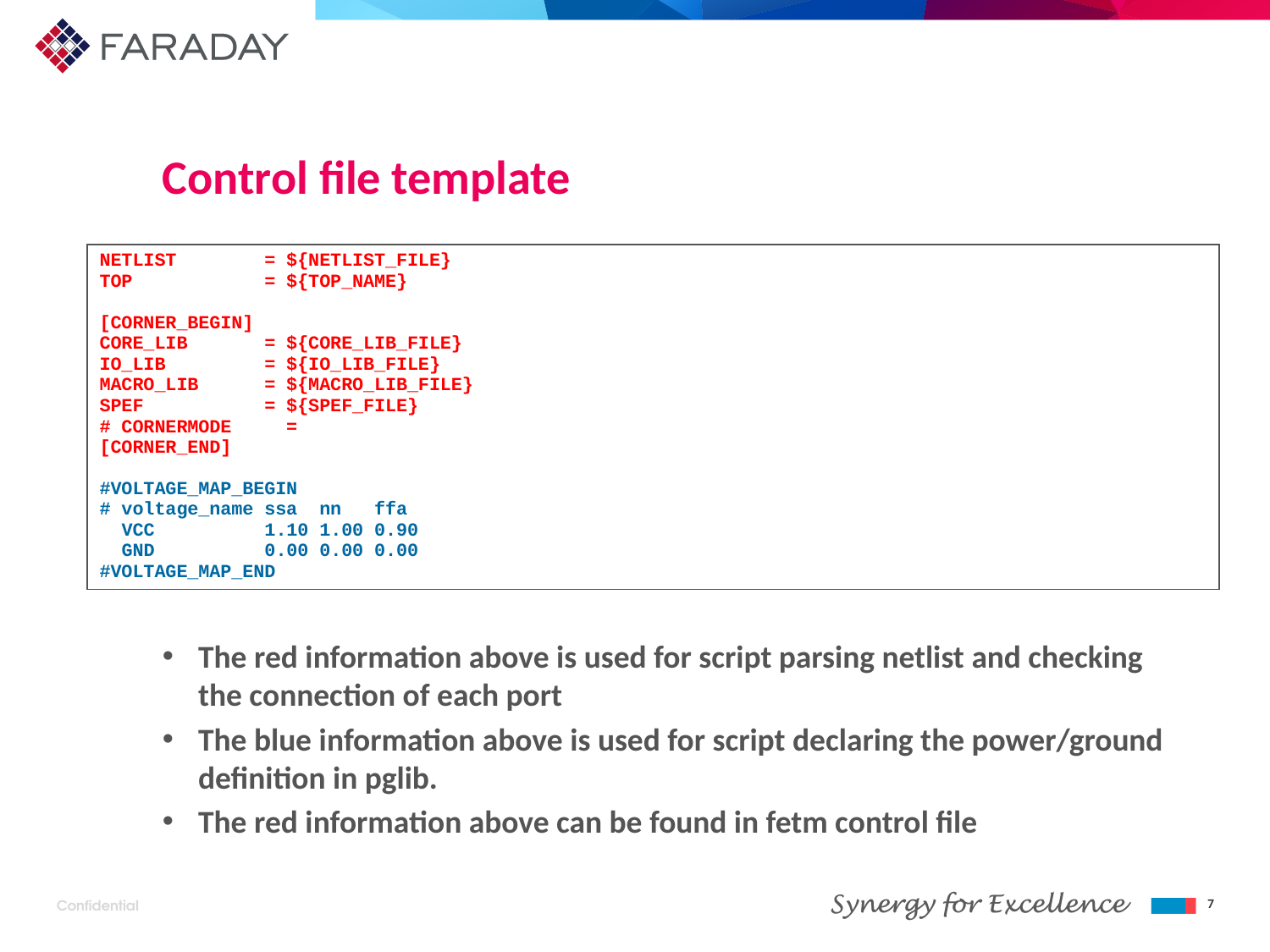

# Control file template
| NETLIST = ${NETLIST\_FILE} TOP = ${TOP\_NAME} [CORNER\_BEGIN] CORE\_LIB = ${CORE\_LIB\_FILE} IO\_LIB = ${IO\_LIB\_FILE} MACRO\_LIB = ${MACRO\_LIB\_FILE} SPEF = ${SPEF\_FILE} # CORNERMODE = [CORNER\_END] #VOLTAGE\_MAP\_BEGIN # voltage\_name ssa nn ffa VCC 1.10 1.00 0.90 GND 0.00 0.00 0.00 #VOLTAGE\_MAP\_END |
| --- |

The red information above is used for script parsing netlist and checking the connection of each port
The blue information above is used for script declaring the power/ground definition in pglib.
The red information above can be found in fetm control file